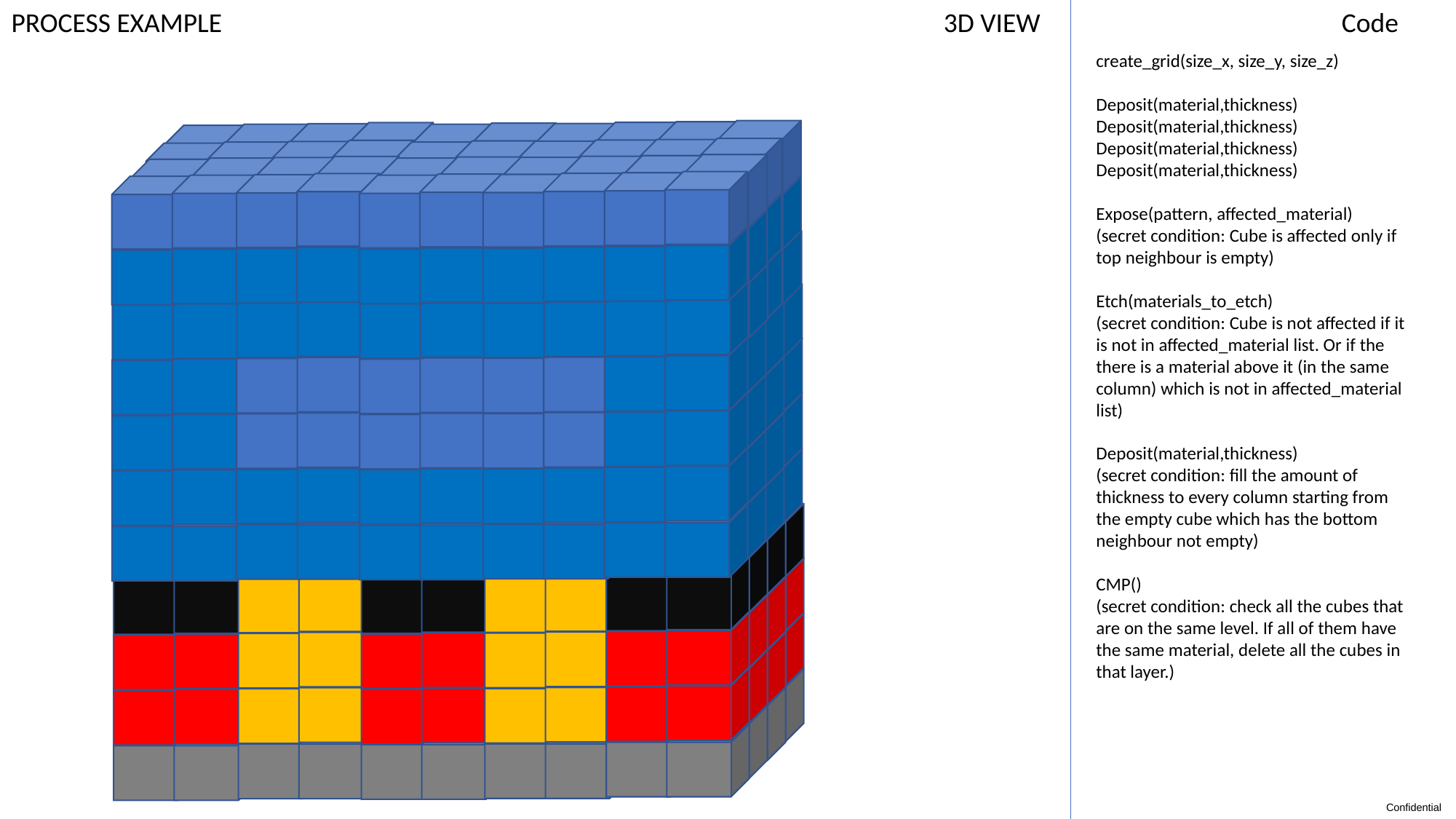

PROCESS EXAMPLE
3D VIEW
Code
create_grid(size_x, size_y, size_z)

Deposit(material,thickness)
Deposit(material,thickness)
Deposit(material,thickness)
Deposit(material,thickness)

Expose(pattern, affected_material)
(secret condition: Cube is affected only if top neighbour is empty)

Etch(materials_to_etch)
(secret condition: Cube is not affected if it is not in affected_material list. Or if the there is a material above it (in the same column) which is not in affected_material list)

Deposit(material,thickness)
(secret condition: fill the amount of thickness to every column starting from the empty cube which has the bottom neighbour not empty)

CMP()
(secret condition: check all the cubes that are on the same level. If all of them have the same material, delete all the cubes in that layer.)